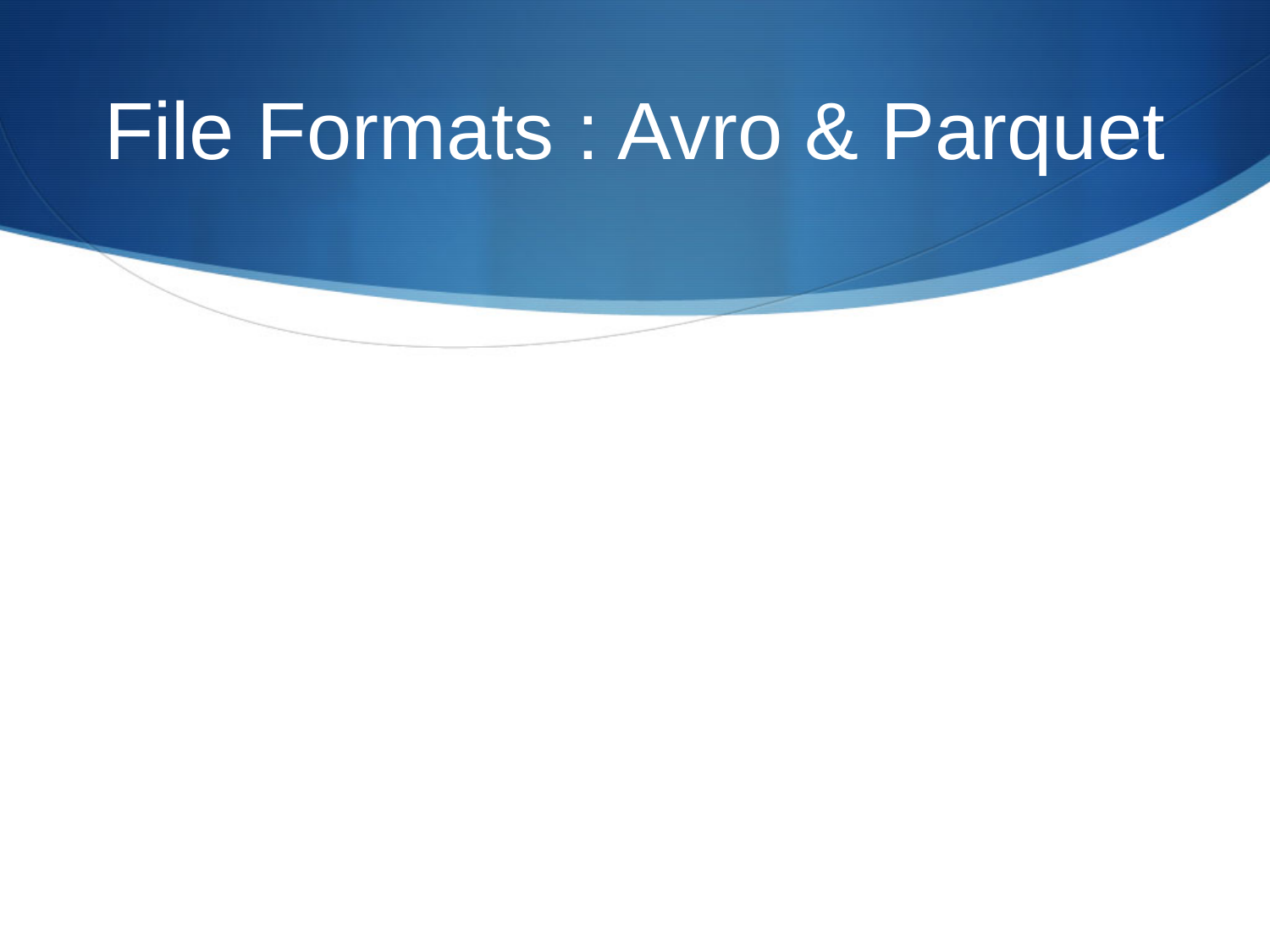

# File Formats : Avro & Parquet